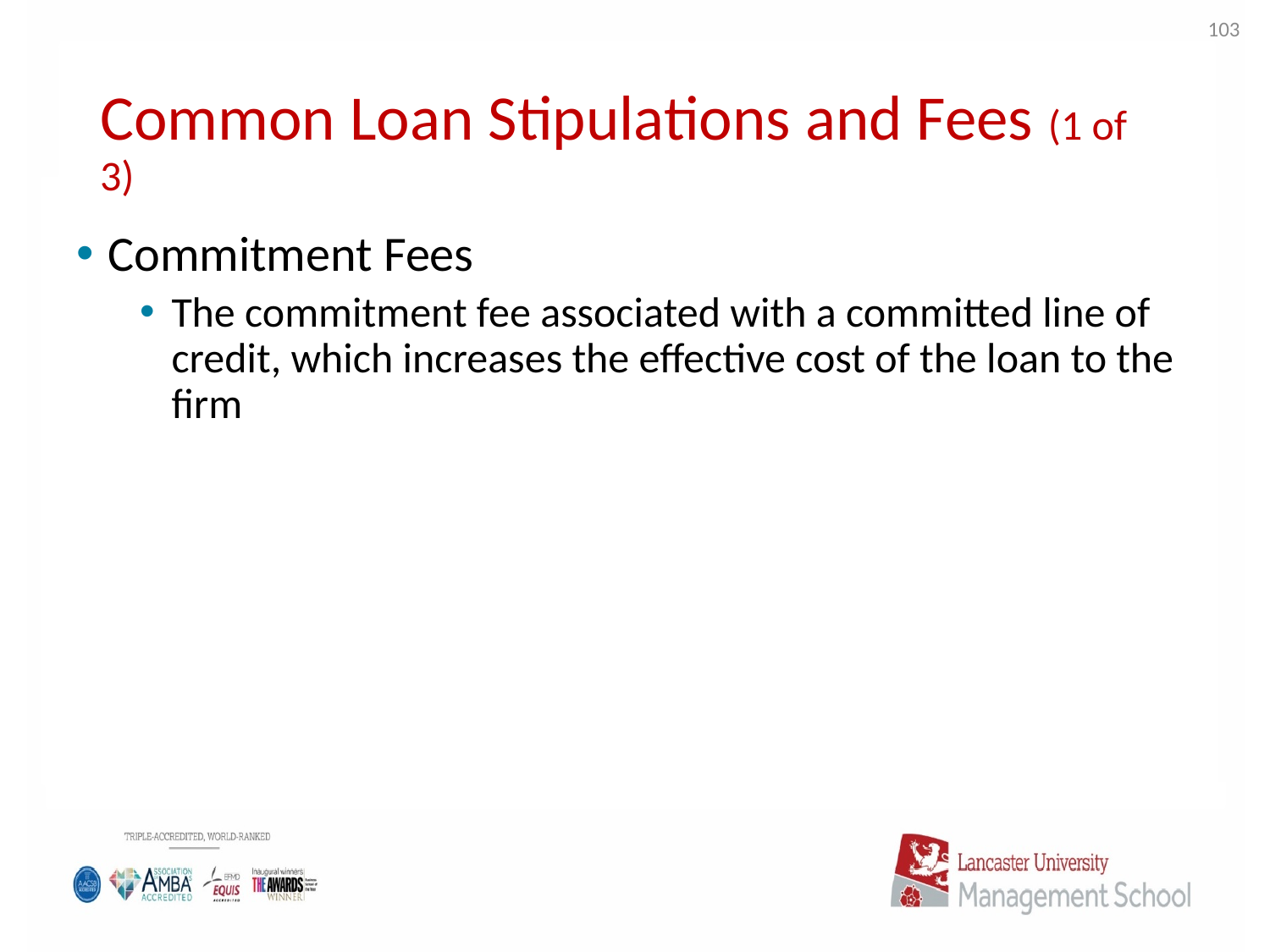

103
# Common Loan Stipulations and Fees (1 of 3)
Commitment Fees
The commitment fee associated with a committed line of credit, which increases the effective cost of the loan to the firm